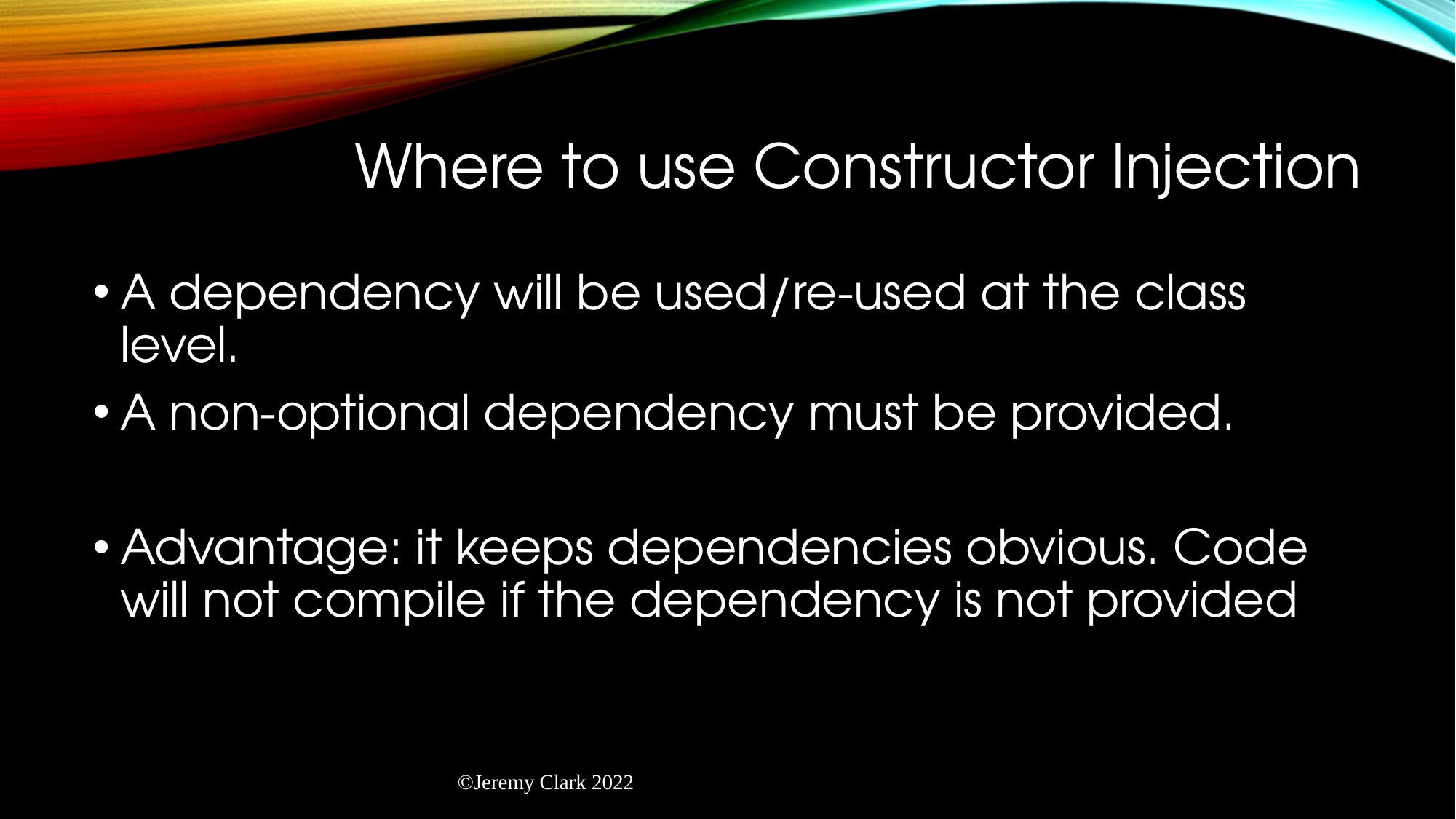

# Where to use Constructor Injection
A dependency will be used/re-used at the class level.
A non-optional dependency must be provided.

Advantage: it keeps dependencies obvious. Code will not compile if the dependency is not provided
©Jeremy Clark 2022